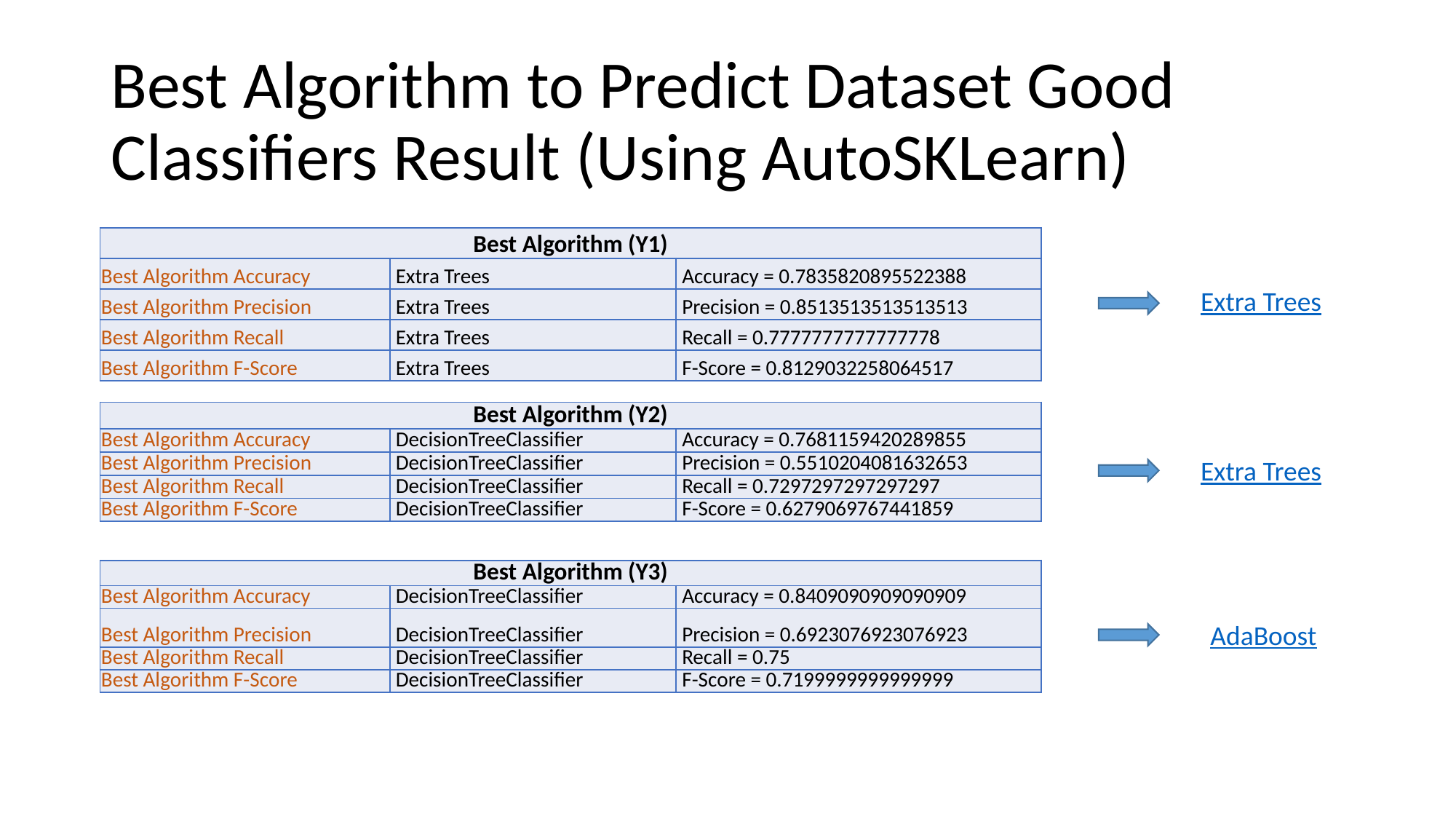

# Best Algorithm to Predict Dataset Good Classifiers Result (Using AutoSKLearn)
| Best Algorithm (Y1) |  |  |
| --- | --- | --- |
| Best Algorithm Accuracy | Extra Trees | Accuracy = 0.7835820895522388 |
| Best Algorithm Precision | Extra Trees | Precision = 0.8513513513513513 |
| Best Algorithm Recall | Extra Trees | Recall = 0.7777777777777778 |
| Best Algorithm F-Score | Extra Trees | F-Score = 0.8129032258064517 |
Extra Trees

| Best Algorithm (Y2) |  |  |
| --- | --- | --- |
| Best Algorithm Accuracy | DecisionTreeClassifier | Accuracy = 0.7681159420289855 |
| Best Algorithm Precision | DecisionTreeClassifier | Precision = 0.5510204081632653 |
| Best Algorithm Recall | DecisionTreeClassifier | Recall = 0.7297297297297297 |
| Best Algorithm F-Score | DecisionTreeClassifier | F-Score = 0.6279069767441859 |
Extra Trees

| Best Algorithm (Y3) |  |  |
| --- | --- | --- |
| Best Algorithm Accuracy | DecisionTreeClassifier | Accuracy = 0.8409090909090909 |
| Best Algorithm Precision | DecisionTreeClassifier | Precision = 0.6923076923076923 |
| Best Algorithm Recall | DecisionTreeClassifier | Recall = 0.75 |
| Best Algorithm F-Score | DecisionTreeClassifier | F-Score = 0.7199999999999999 |
AdaBoost